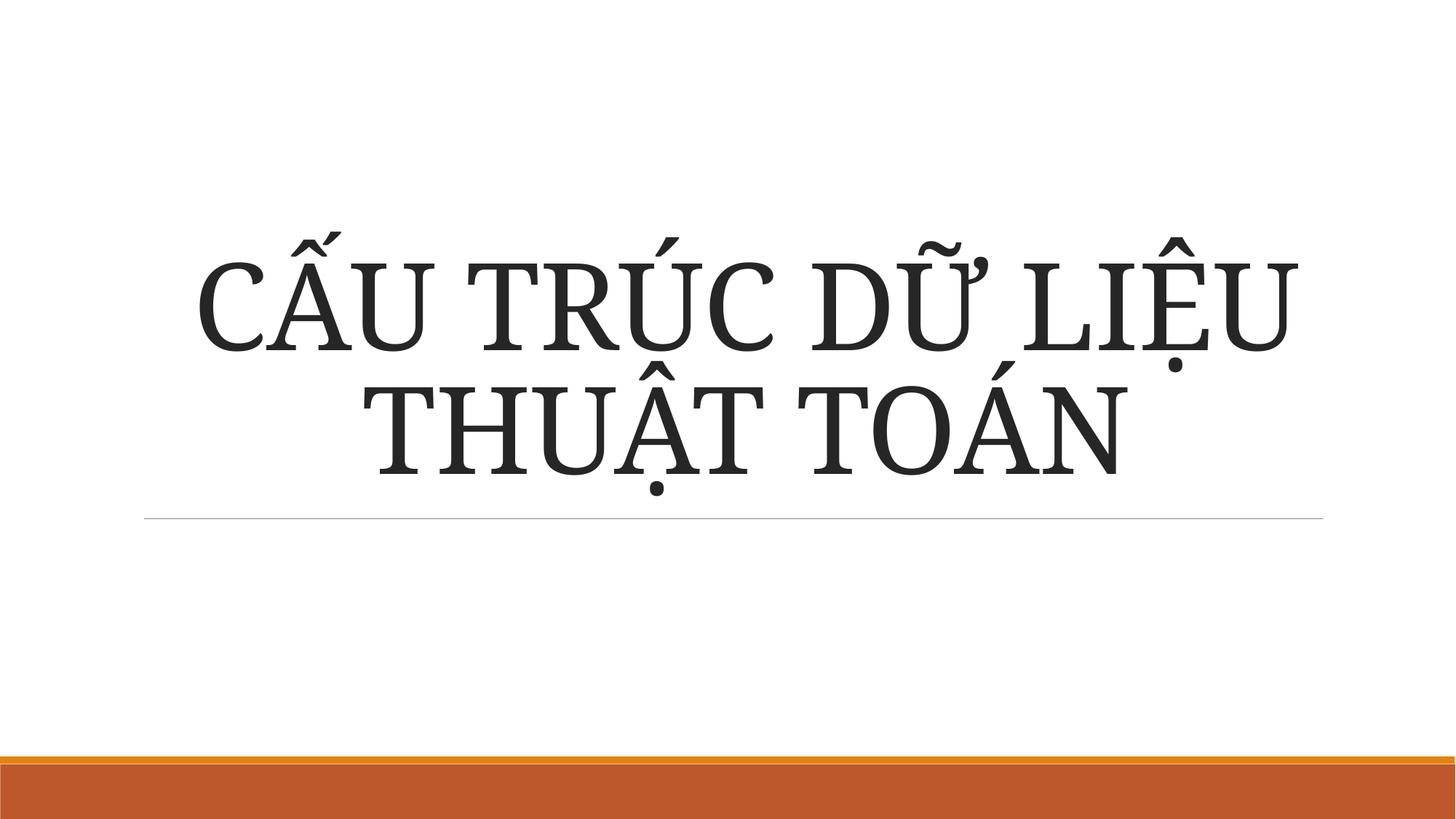

# CẤU TRÚC DỮ LIỆU THUẬT TOÁN